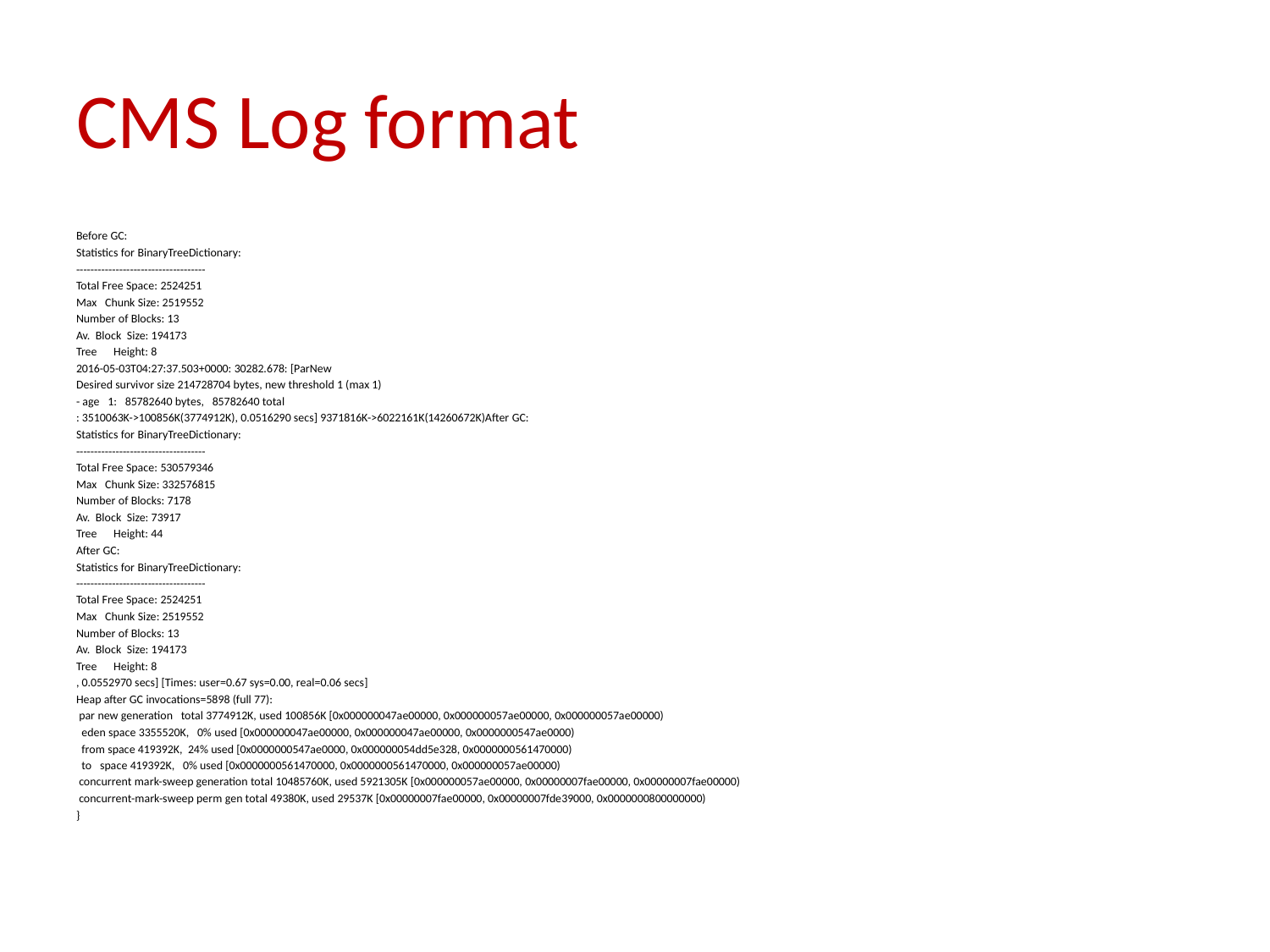

# CMS Log format
Before GC:
Statistics for BinaryTreeDictionary:
------------------------------------
Total Free Space: 2524251
Max   Chunk Size: 2519552
Number of Blocks: 13
Av.  Block  Size: 194173
Tree      Height: 8
2016-05-03T04:27:37.503+0000: 30282.678: [ParNew
Desired survivor size 214728704 bytes, new threshold 1 (max 1)
- age   1:   85782640 bytes,   85782640 total
: 3510063K->100856K(3774912K), 0.0516290 secs] 9371816K->6022161K(14260672K)After GC:
Statistics for BinaryTreeDictionary:
------------------------------------
Total Free Space: 530579346
Max   Chunk Size: 332576815
Number of Blocks: 7178
Av.  Block  Size: 73917
Tree      Height: 44
After GC:
Statistics for BinaryTreeDictionary:
------------------------------------
Total Free Space: 2524251
Max   Chunk Size: 2519552
Number of Blocks: 13
Av.  Block  Size: 194173
Tree      Height: 8
, 0.0552970 secs] [Times: user=0.67 sys=0.00, real=0.06 secs]
Heap after GC invocations=5898 (full 77):
 par new generation   total 3774912K, used 100856K [0x000000047ae00000, 0x000000057ae00000, 0x000000057ae00000)
  eden space 3355520K,   0% used [0x000000047ae00000, 0x000000047ae00000, 0x0000000547ae0000)
  from space 419392K,  24% used [0x0000000547ae0000, 0x000000054dd5e328, 0x0000000561470000)
  to   space 419392K,   0% used [0x0000000561470000, 0x0000000561470000, 0x000000057ae00000)
 concurrent mark-sweep generation total 10485760K, used 5921305K [0x000000057ae00000, 0x00000007fae00000, 0x00000007fae00000)
 concurrent-mark-sweep perm gen total 49380K, used 29537K [0x00000007fae00000, 0x00000007fde39000, 0x0000000800000000)
}